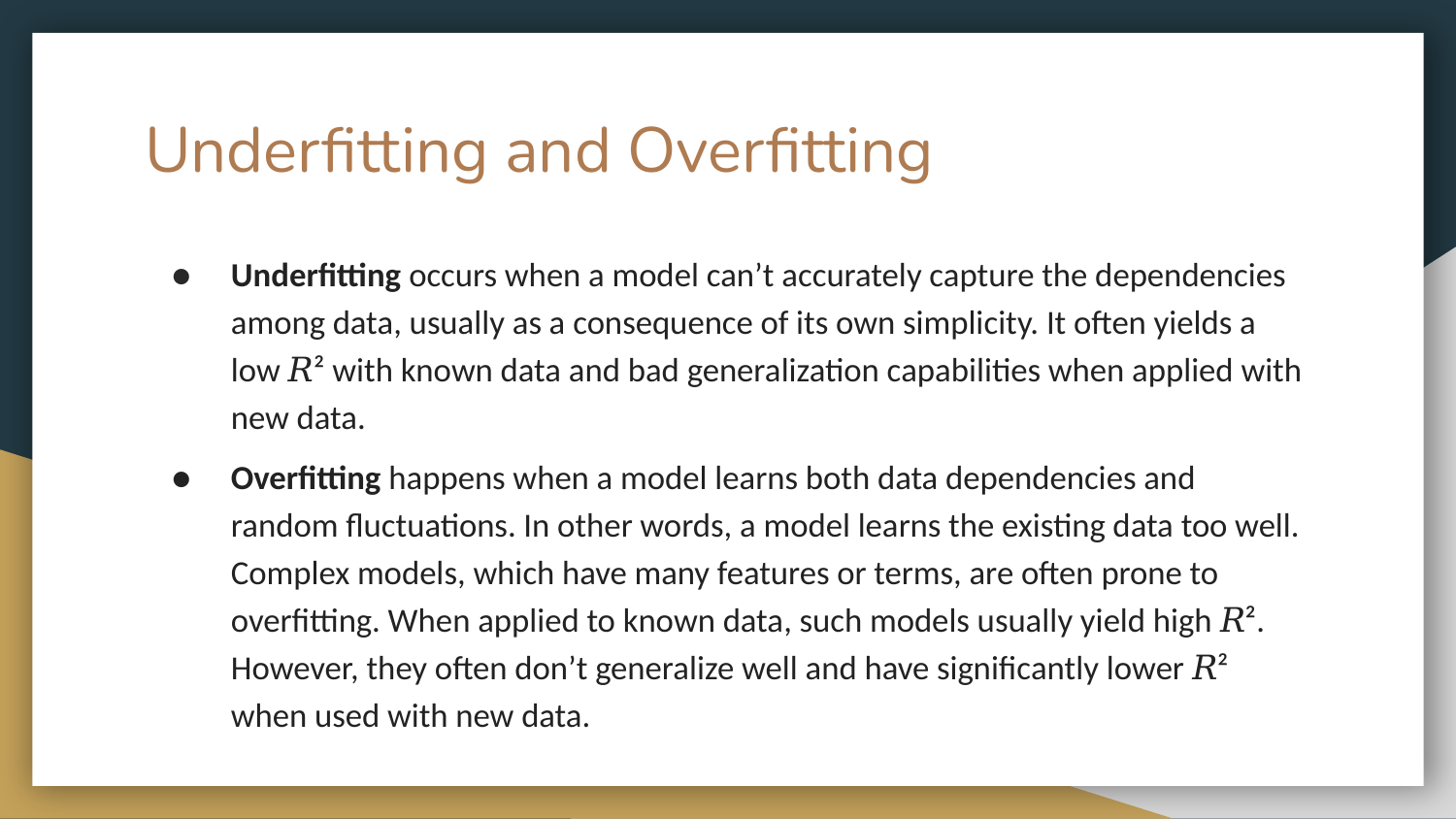

# Underfitting and Overfitting

Underfitting occurs when a model can’t accurately capture the dependencies among data, usually as a consequence of its own simplicity. It often yields a low 𝑅² with known data and bad generalization capabilities when applied with new data.
Overfitting happens when a model learns both data dependencies and random fluctuations. In other words, a model learns the existing data too well. Complex models, which have many features or terms, are often prone to overfitting. When applied to known data, such models usually yield high 𝑅². However, they often don’t generalize well and have significantly lower 𝑅² when used with new data.